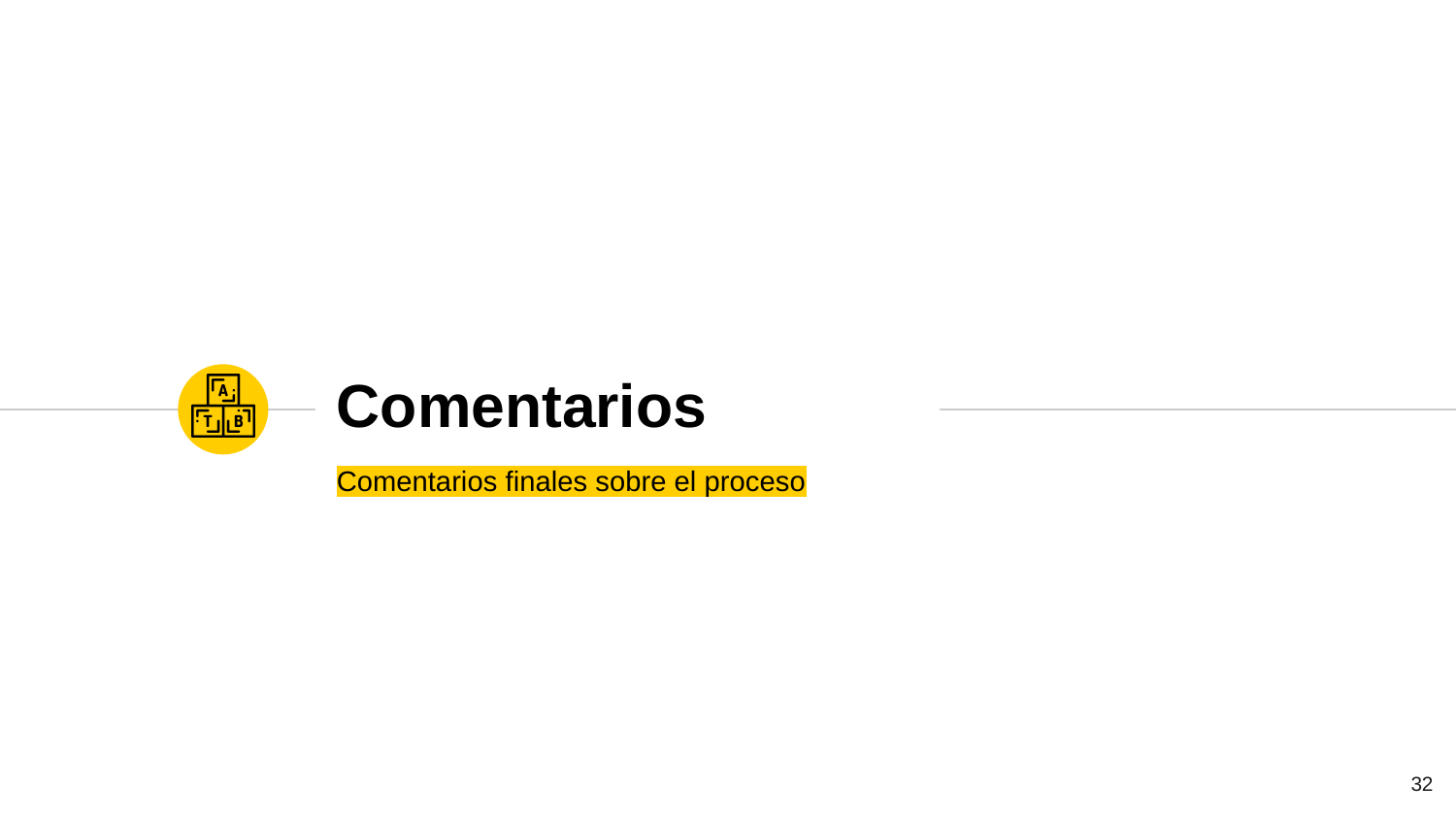

# Comentarios
Comentarios finales sobre el proceso
32